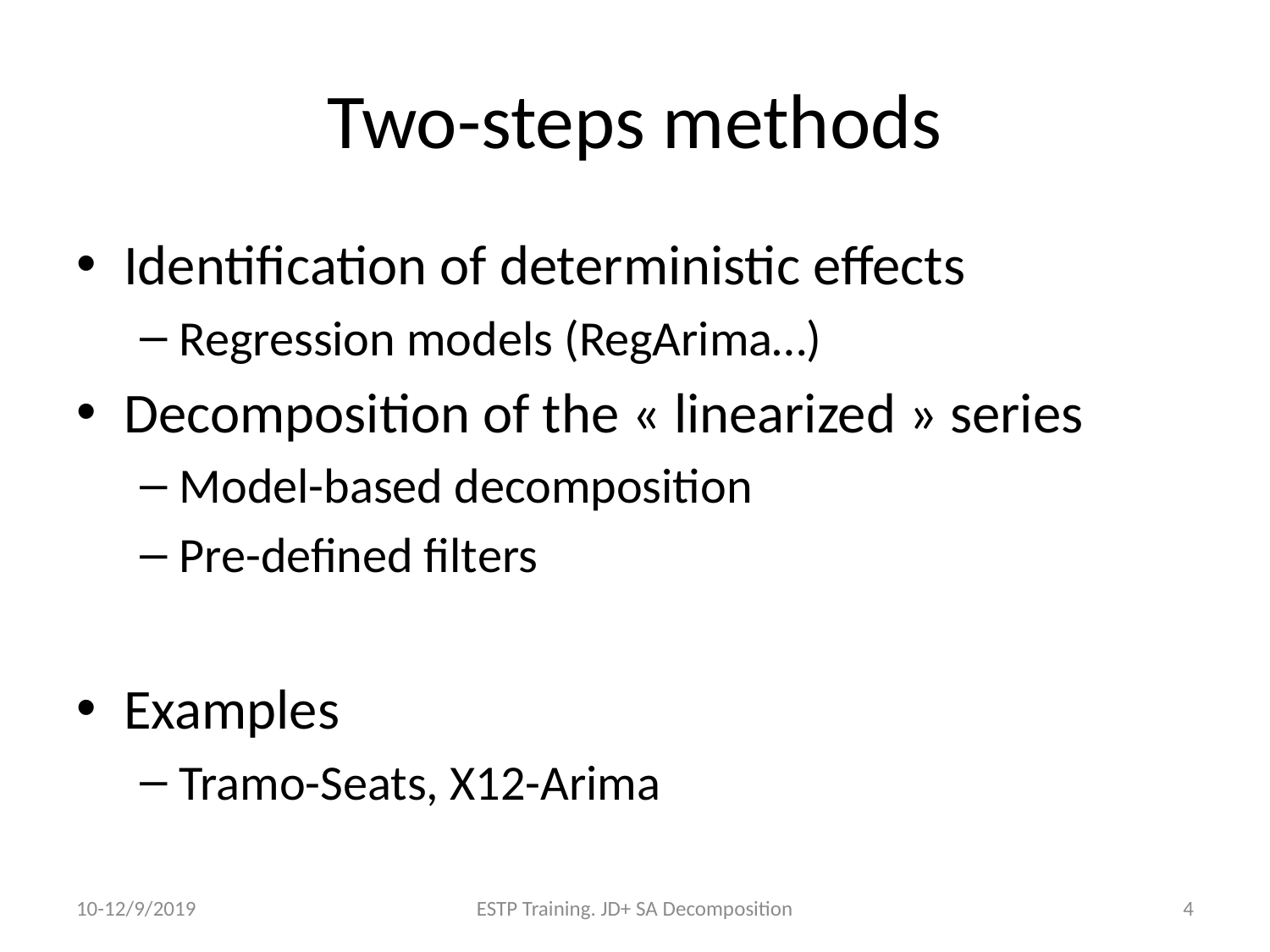

# Two-steps methods
Identification of deterministic effects
Regression models (RegArima…)
Decomposition of the « linearized » series
Model-based decomposition
Pre-defined filters

Examples
Tramo-Seats, X12-Arima

10-12/9/2019
ESTP Training. JD+ SA Decomposition
4